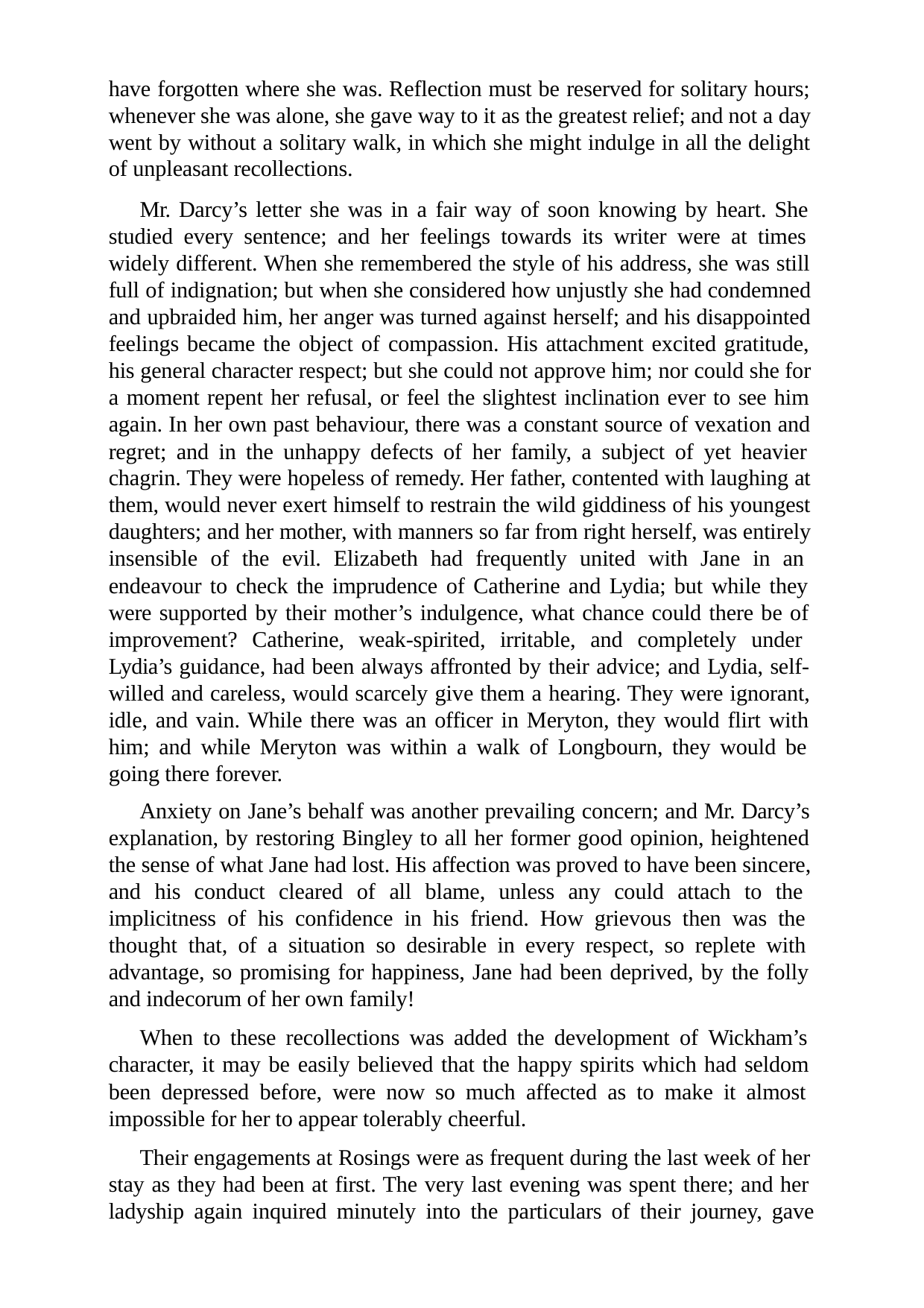

have forgotten where she was. Reflection must be reserved for solitary hours;  whenever she was alone, she gave way to it as the greatest relief; and not a day  went by without a solitary walk, in which she might indulge in all the delight  of unpleasant recollections.
Mr. Darcy’s letter she was in a fair way of soon knowing by heart. She  studied every sentence; and her feelings towards its writer were at times  widely different. When she remembered the style of his address, she was still  full of indignation; but when she considered how unjustly she had condemned  and upbraided him, her anger was turned against herself; and his disappointed  feelings became the object of compassion. His attachment excited gratitude,  his general character respect; but she could not approve him; nor could she for  a moment repent her refusal, or feel the slightest inclination ever to see him  again. In her own past behaviour, there was a constant source of vexation and  regret; and in the unhappy defects of her family, a subject of yet heavier  chagrin. They were hopeless of remedy. Her father, contented with laughing at  them, would never exert himself to restrain the wild giddiness of his youngest  daughters; and her mother, with manners so far from right herself, was entirely  insensible of the evil. Elizabeth had frequently united with Jane in an  endeavour to check the imprudence of Catherine and Lydia; but while they  were supported by their mother’s indulgence, what chance could there be of  improvement? Catherine, weak-spirited, irritable, and completely under  Lydia’s guidance, had been always affronted by their advice; and Lydia, self-  willed and careless, would scarcely give them a hearing. They were ignorant,  idle, and vain. While there was an officer in Meryton, they would flirt with  him; and while Meryton was within a walk of Longbourn, they would be  going there forever.
Anxiety on Jane’s behalf was another prevailing concern; and Mr. Darcy’s  explanation, by restoring Bingley to all her former good opinion, heightened  the sense of what Jane had lost. His affection was proved to have been sincere,  and his conduct cleared of all blame, unless any could attach to the  implicitness of his confidence in his friend. How grievous then was the  thought that, of a situation so desirable in every respect, so replete with  advantage, so promising for happiness, Jane had been deprived, by the folly  and indecorum of her own family!
When to these recollections was added the development of Wickham’s  character, it may be easily believed that the happy spirits which had seldom  been depressed before, were now so much affected as to make it almost  impossible for her to appear tolerably cheerful.
Their engagements at Rosings were as frequent during the last week of her  stay as they had been at first. The very last evening was spent there; and her  ladyship again inquired minutely into the particulars of their journey, gave